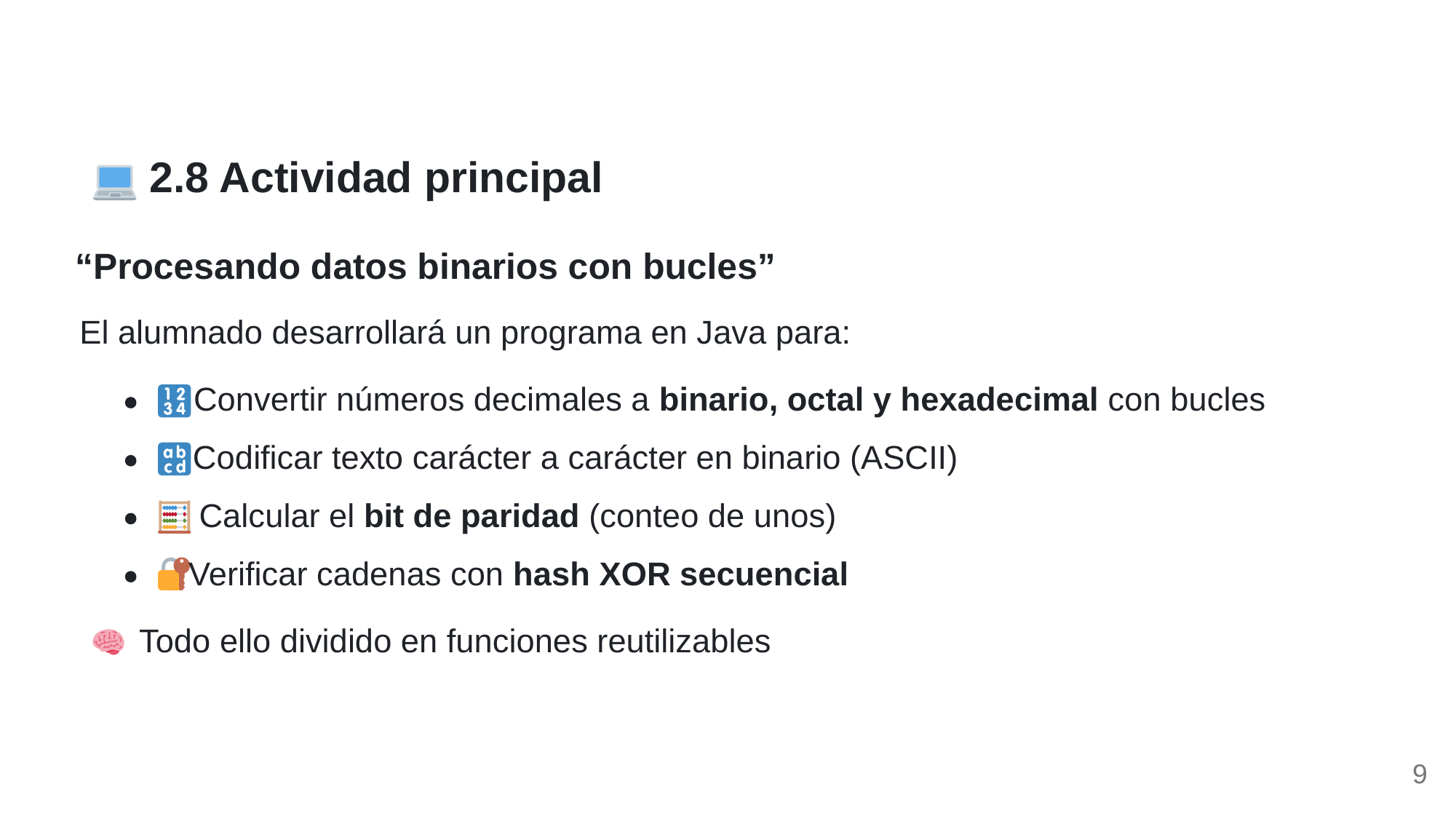

2.8 Actividad principal

“Procesando datos binarios con bucles”
El alumnado desarrollará un programa en Java para:
 Convertir números decimales a binario, octal y hexadecimal con bucles

 Codificar texto carácter a carácter en binario (ASCII)

 Calcular el bit de paridad (conteo de unos)

 Verificar cadenas con hash XOR secuencial

 Todo ello dividido en funciones reutilizables

9